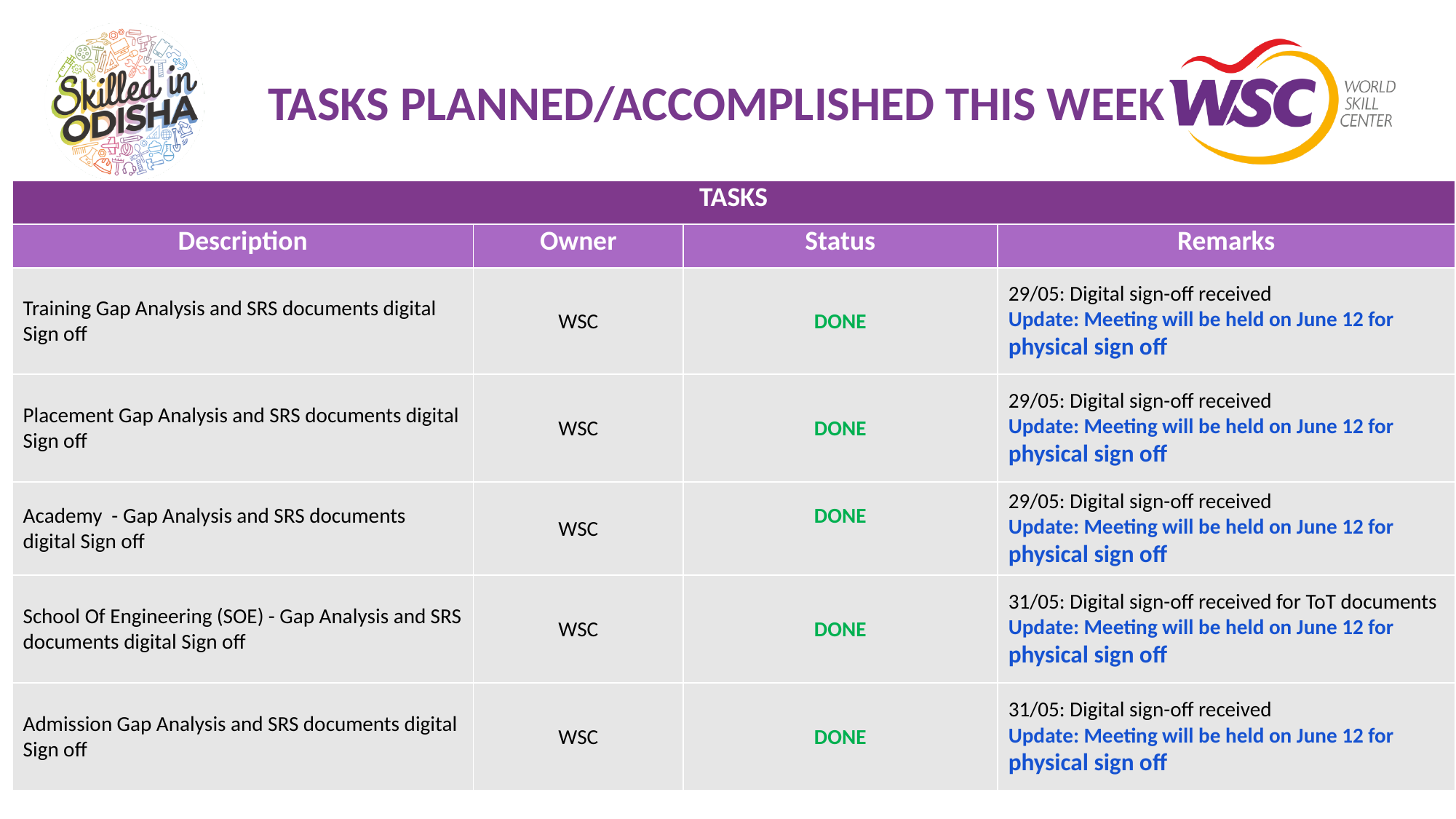

# TASKS PLANNED/ACCOMPLISHED THIS WEEK
| TASKS |  |  |  |
| --- | --- | --- | --- |
| Description | Owner | Status | Remarks |
| Training Gap Analysis and SRS documents digital Sign off | WSC | DONE | 29/05: Digital sign-off received Update: Meeting will be held on June 12 for physical sign off |
| Placement Gap Analysis and SRS documents digital Sign off | WSC | DONE | 29/05: Digital sign-off received Update: Meeting will be held on June 12 for physical sign off |
| Academy - Gap Analysis and SRS documents digital Sign off | WSC | DONE | 29/05: Digital sign-off received Update: Meeting will be held on June 12 for physical sign off |
| School Of Engineering (SOE) - Gap Analysis and SRS documents digital Sign off | WSC | DONE | 31/05: Digital sign-off received for ToT documents Update: Meeting will be held on June 12 for physical sign off |
| Admission Gap Analysis and SRS documents digital Sign off | WSC | DONE | 31/05: Digital sign-off received Update: Meeting will be held on June 12 for physical sign off |
3